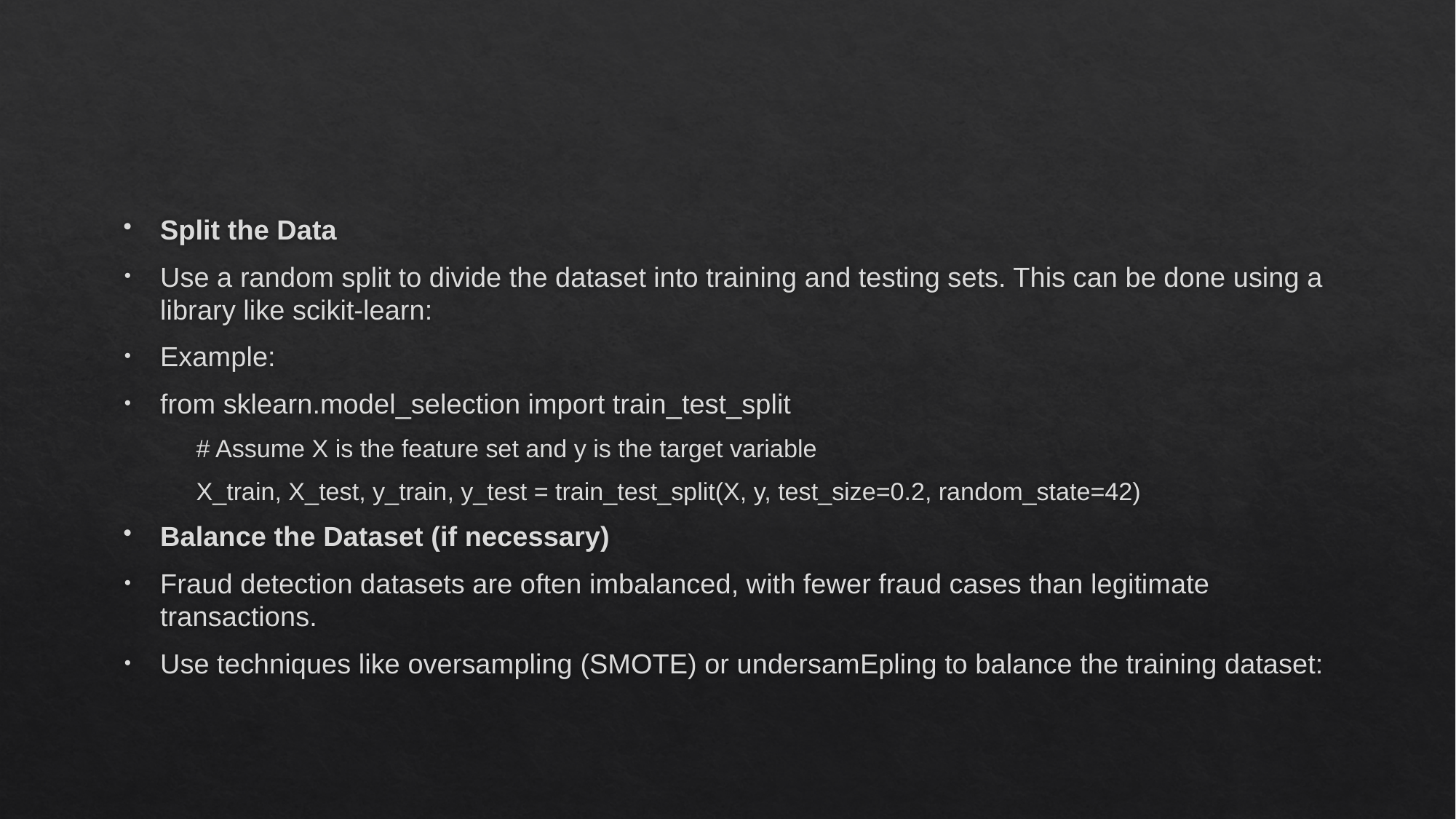

Split the Data
Use a random split to divide the dataset into training and testing sets. This can be done using a library like scikit-learn:
Example:
from sklearn.model_selection import train_test_split
    # Assume X is the feature set and y is the target variable
    X_train, X_test, y_train, y_test = train_test_split(X, y, test_size=0.2, random_state=42)
Balance the Dataset (if necessary)
Fraud detection datasets are often imbalanced, with fewer fraud cases than legitimate transactions.
Use techniques like oversampling (SMOTE) or undersamEpling to balance the training dataset: